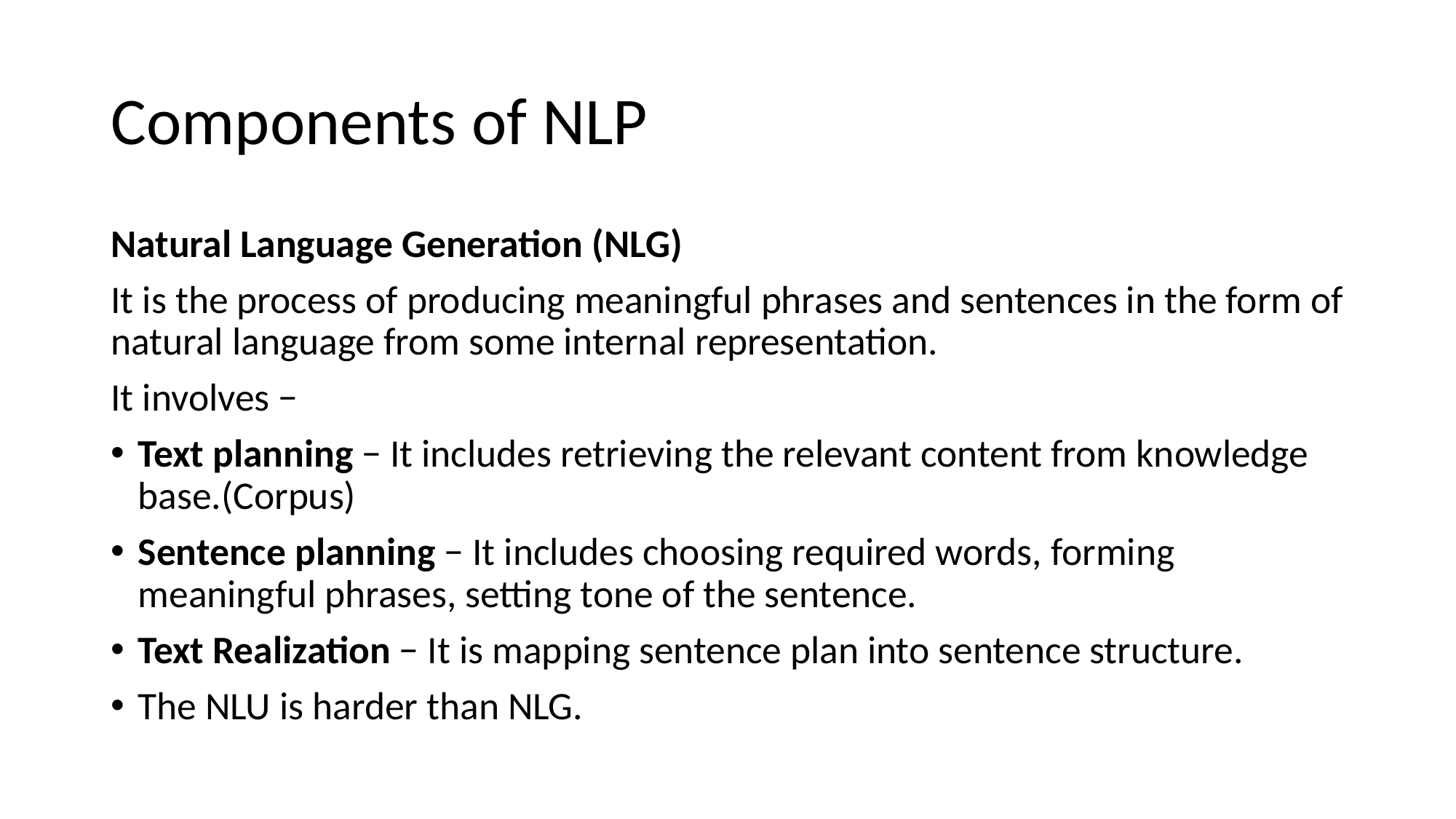

# Components of NLP
Natural Language Generation (NLG)
It is the process of producing meaningful phrases and sentences in the form of natural language from some internal representation.
It involves −
Text planning − It includes retrieving the relevant content from knowledge base.(Corpus)
Sentence planning − It includes choosing required words, forming meaningful phrases, setting tone of the sentence.
Text Realization − It is mapping sentence plan into sentence structure.
The NLU is harder than NLG.